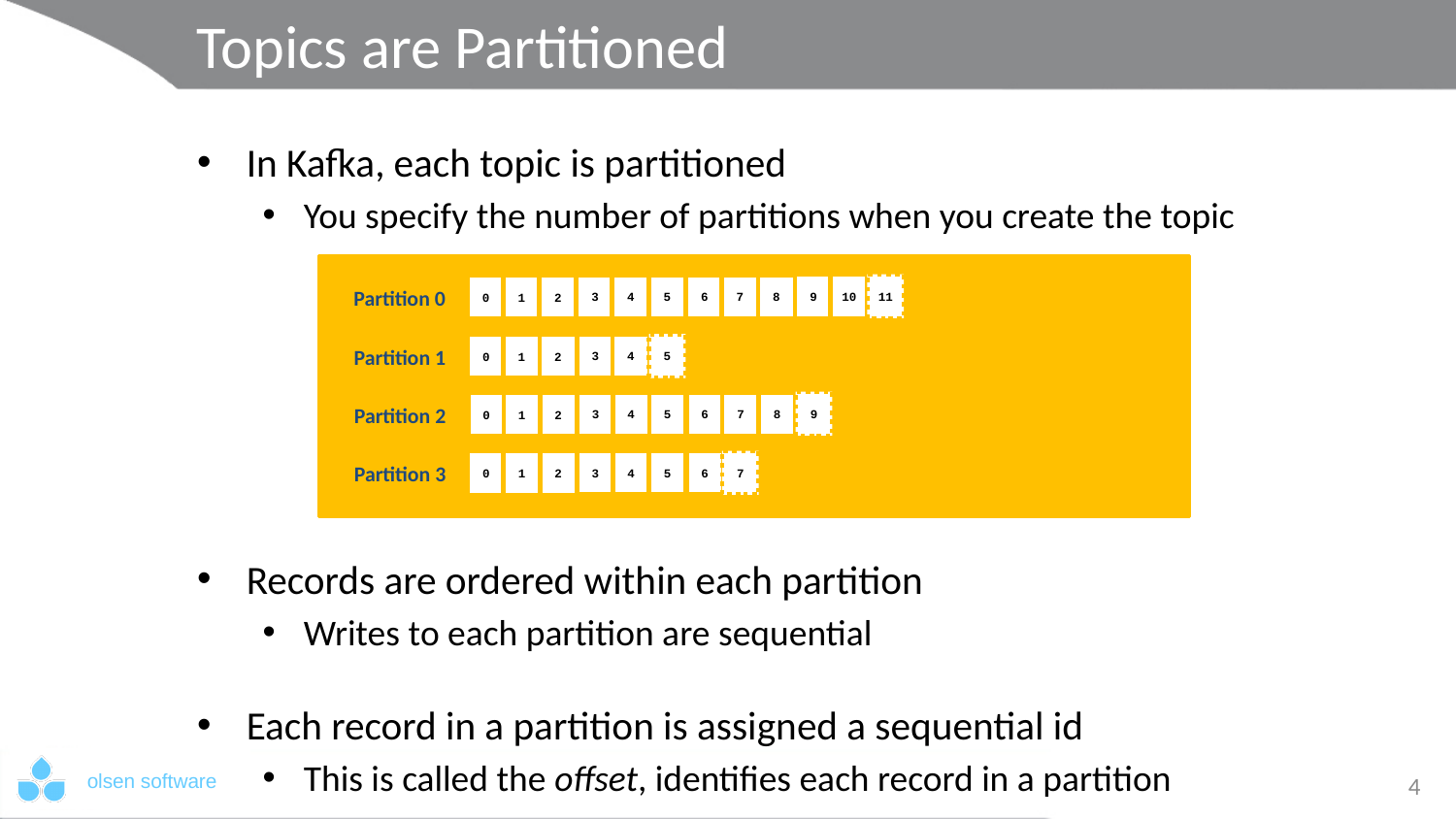

# Topics are Partitioned
In Kafka, each topic is partitioned
You specify the number of partitions when you create the topic

Records are ordered within each partition
Writes to each partition are sequential

Each record in a partition is assigned a sequential id
This is called the offset, identifies each record in a partition

9
10
11
3
4
5
6
7
8
0
1
2
Partition 0
3
4
5
0
1
2
Partition 1
9
3
4
5
6
7
8
0
1
2
Partition 2
3
4
5
6
7
0
1
2
Partition 3
4